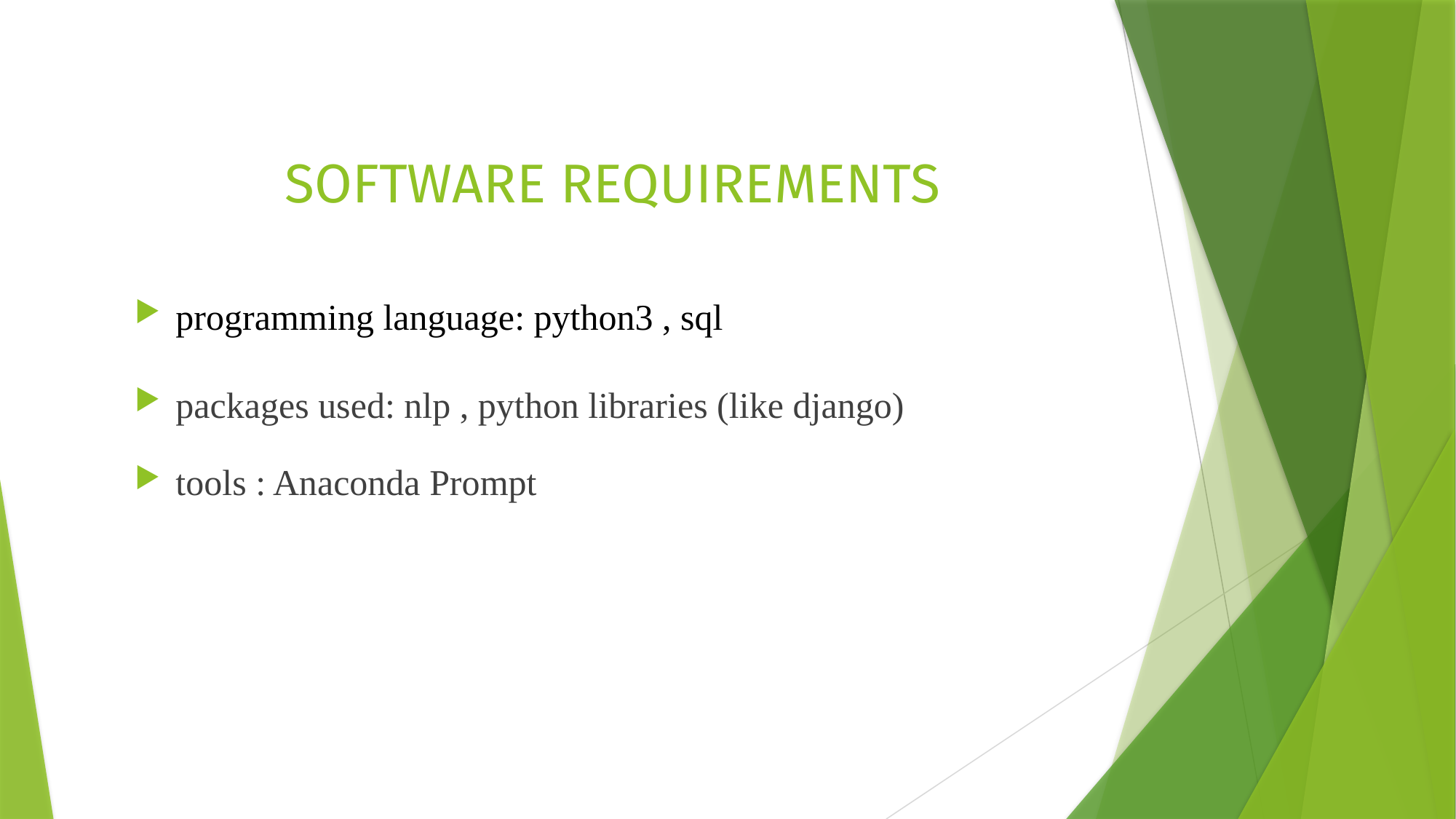

# SOFTWARE REQUIREMENTS
programming language: python3 , sql
packages used: nlp , python libraries (like django)
tools : Anaconda Prompt